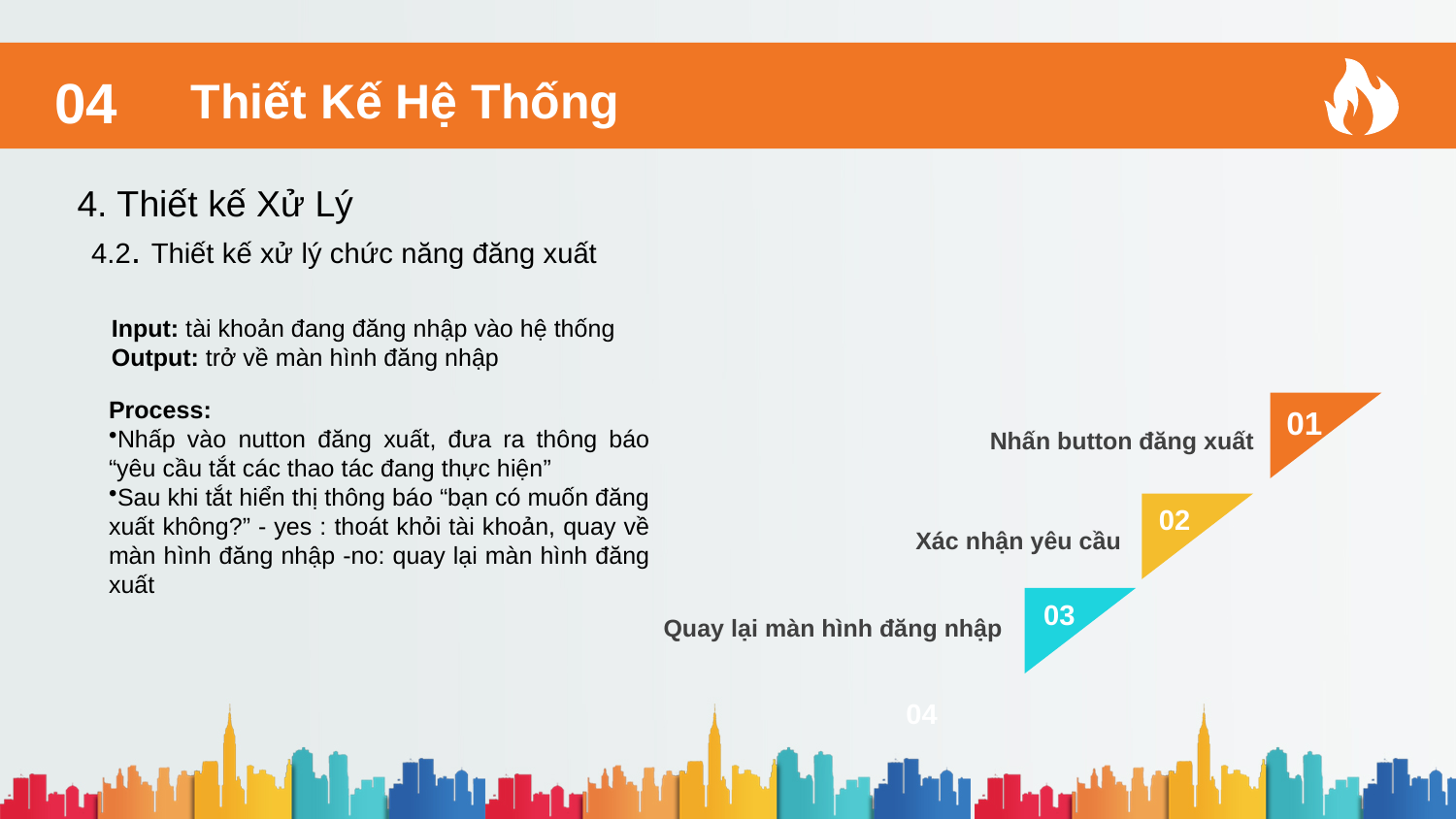

Thiết Kế Hệ Thống
04
4. Thiết kế Xử Lý
4.2. Thiết kế xử lý chức năng đăng xuất

Input: tài khoản đang đăng nhập vào hệ thống
Output: trở về màn hình đăng nhập

Process:
Nhấp vào nutton đăng xuất, đưa ra thông báo “yêu cầu tắt các thao tác đang thực hiện”
Sau khi tắt hiển thị thông báo “bạn có muốn đăng xuất không?” - yes : thoát khỏi tài khoản, quay về màn hình đăng nhập -no: quay lại màn hình đăng xuất

01

Nhấn button đăng xuất

Xác nhận yêu cầu

02

03

Quay lại màn hình đăng nhập
04